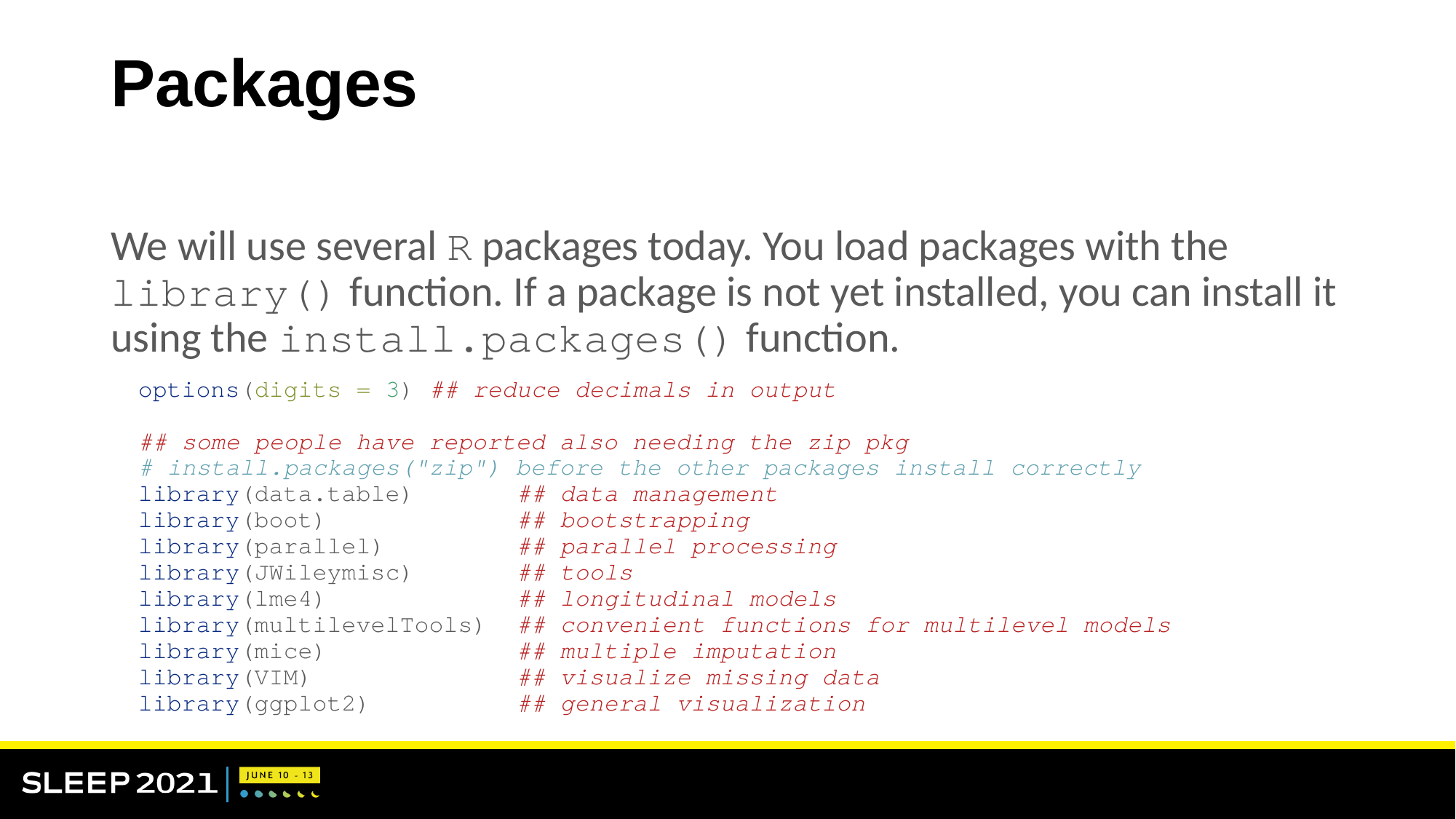

# Packages
We will use several R packages today. You load packages with the library() function. If a package is not yet installed, you can install it using the install.packages() function.
options(digits = 3) ## reduce decimals in output
## some people have reported also needing the zip pkg
# install.packages("zip") before the other packages install correctly
library(data.table)       ## data management
library(boot)             ## bootstrapping
library(parallel)         ## parallel processing
library(JWileymisc)       ## tools
library(lme4)             ## longitudinal models
library(multilevelTools)  ## convenient functions for multilevel models
library(mice)             ## multiple imputation
library(VIM)              ## visualize missing data
library(ggplot2)          ## general visualization